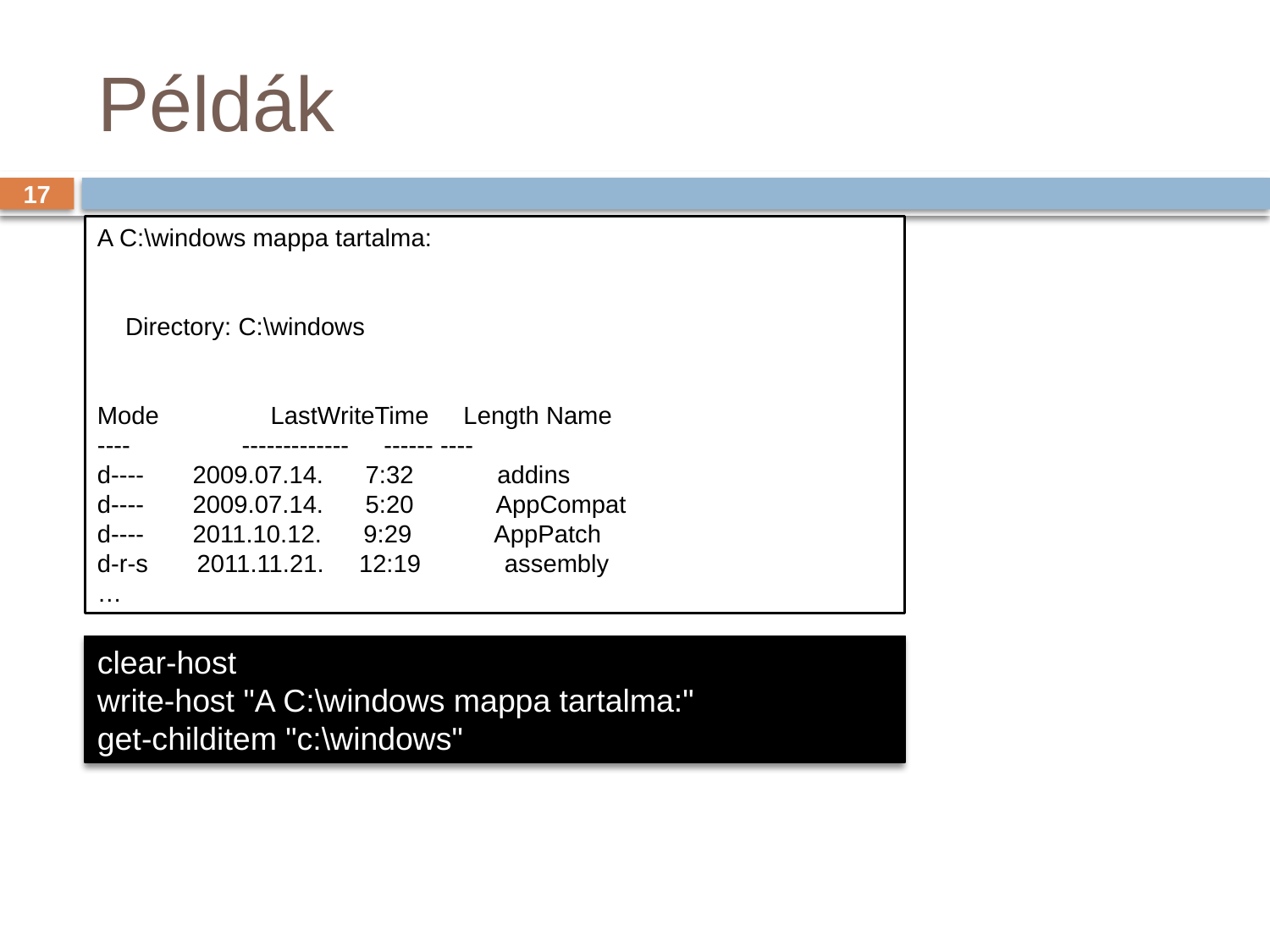

# Példák
17
A C:\windows mappa tartalma:

    Directory: C:\windows

Mode                LastWriteTime     Length Name
----                -------------     ------ ----
d----       2009.07.14.      7:32            addins
d----       2009.07.14.      5:20            AppCompat
d----       2011.10.12.      9:29            AppPatch
d-r-s       2011.11.21.     12:19            assembly
…
clear-host
write-host "A C:\windows mappa tartalma:"
get-childitem "c:\windows"